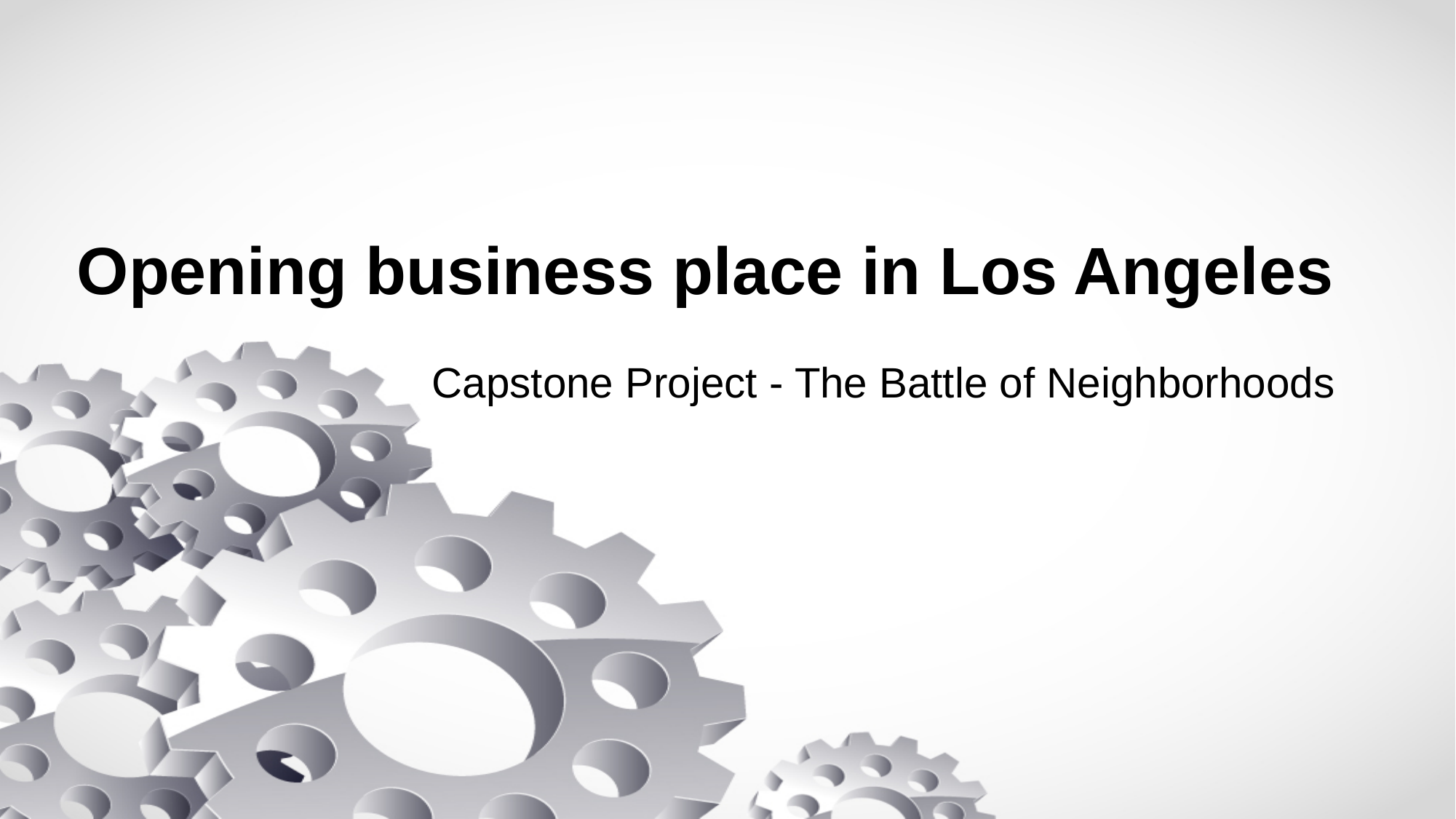

# Opening business place in Los Angeles
Capstone Project - The Battle of Neighborhoods